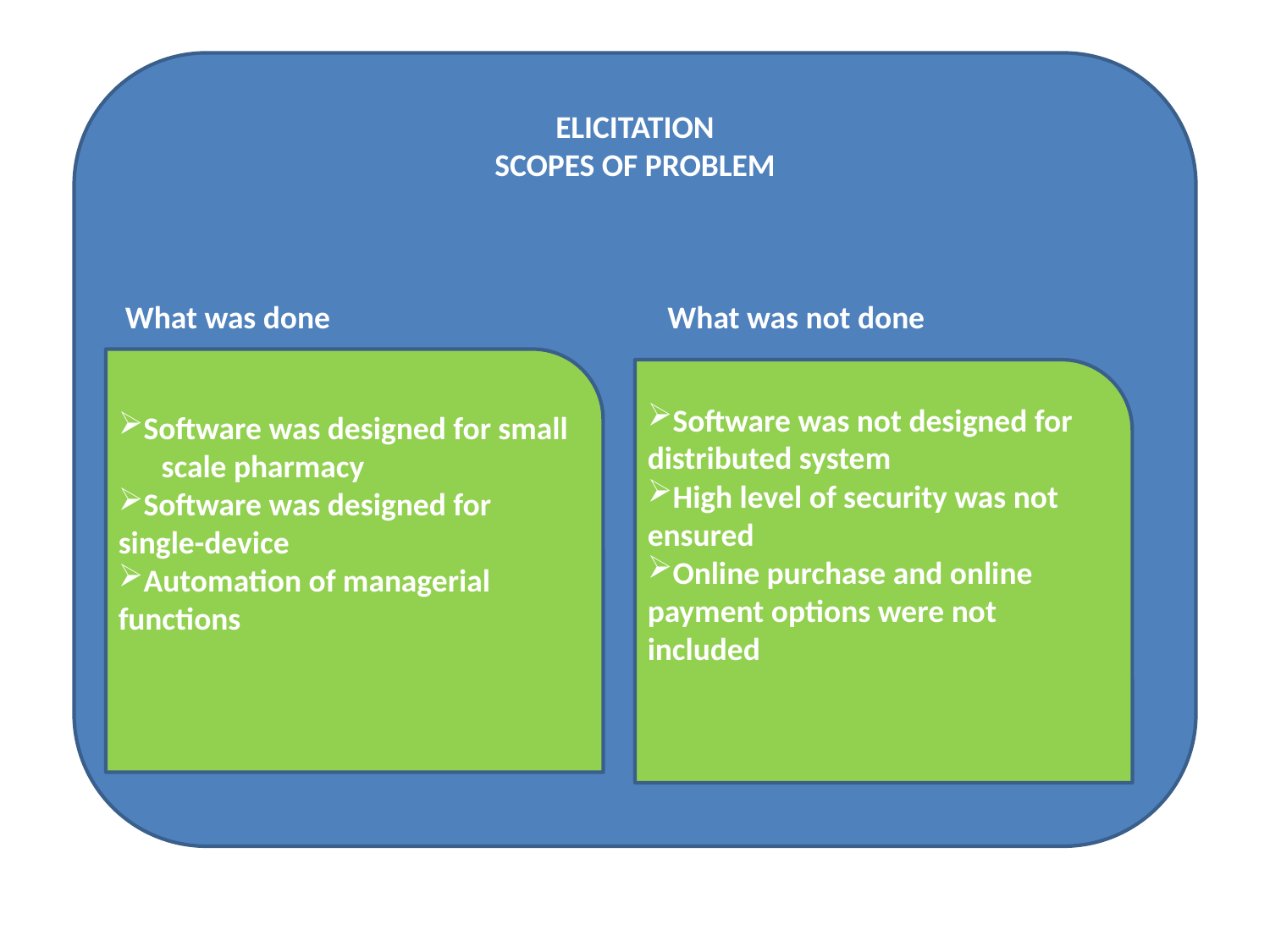

#

ELICITATION
SCOPES OF PROBLEM

What was done                                               What was not done

Software was designed for small       scale pharmacy
Software was designed for single-device
Automation of managerial functions

Software was not designed for  distributed system
High level of security was not ensured
Online purchase and online payment options were not included